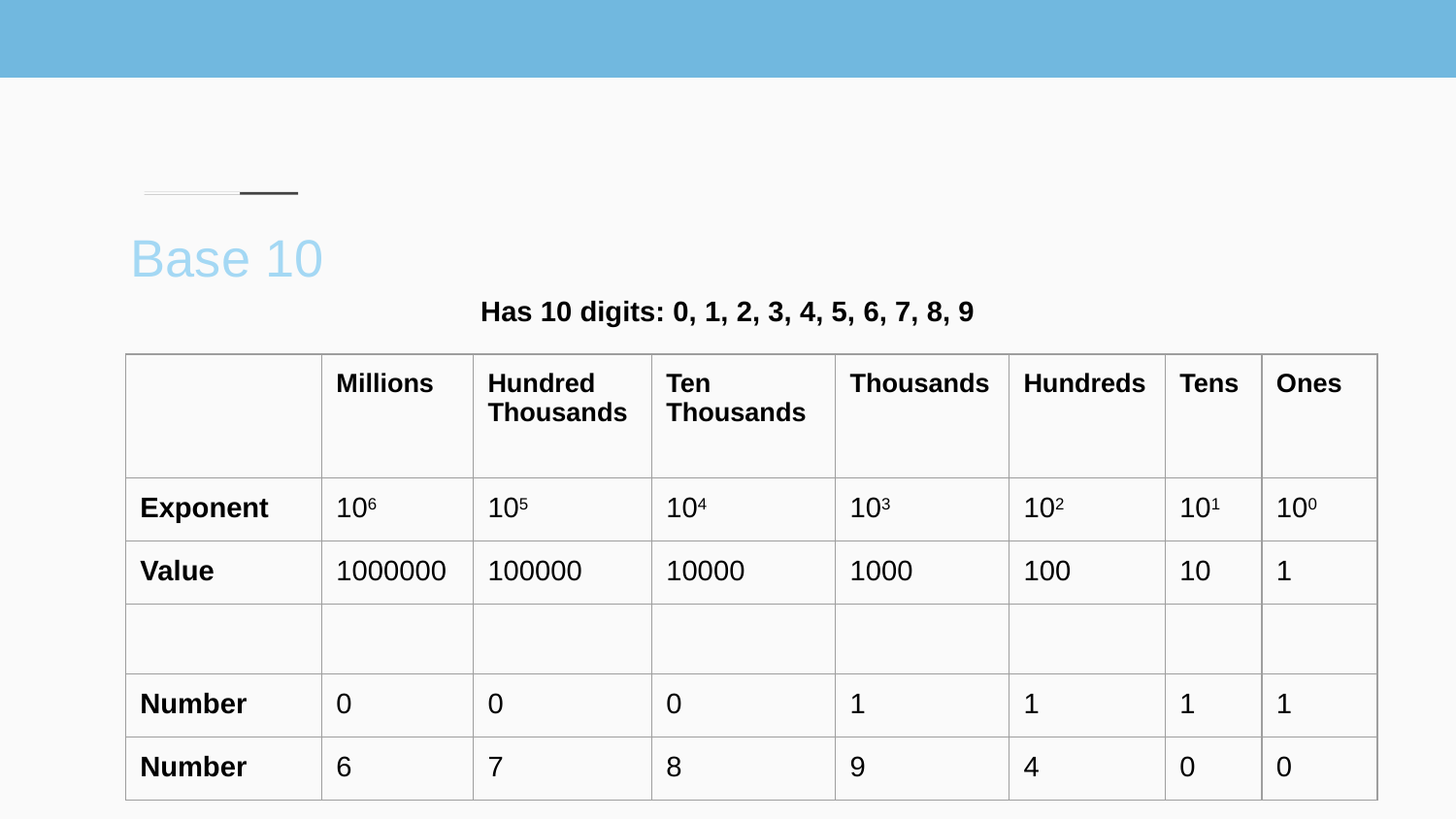

# Base 10
Has 10 digits: 0, 1, 2, 3, 4, 5, 6, 7, 8, 9
|  | Millions | Hundred Thousands | Ten Thousands | Thousands | Hundreds | Tens | Ones |
| --- | --- | --- | --- | --- | --- | --- | --- |
| Exponent | 106 | 105 | 104 | 103 | 102 | 101 | 100 |
| Value | 1000000 | 100000 | 10000 | 1000 | 100 | 10 | 1 |
|  |  |  |  |  |  |  |  |
| Number | 0 | 0 | 0 | 1 | 1 | 1 | 1 |
| Number | 6 | 7 | 8 | 9 | 4 | 0 | 0 |